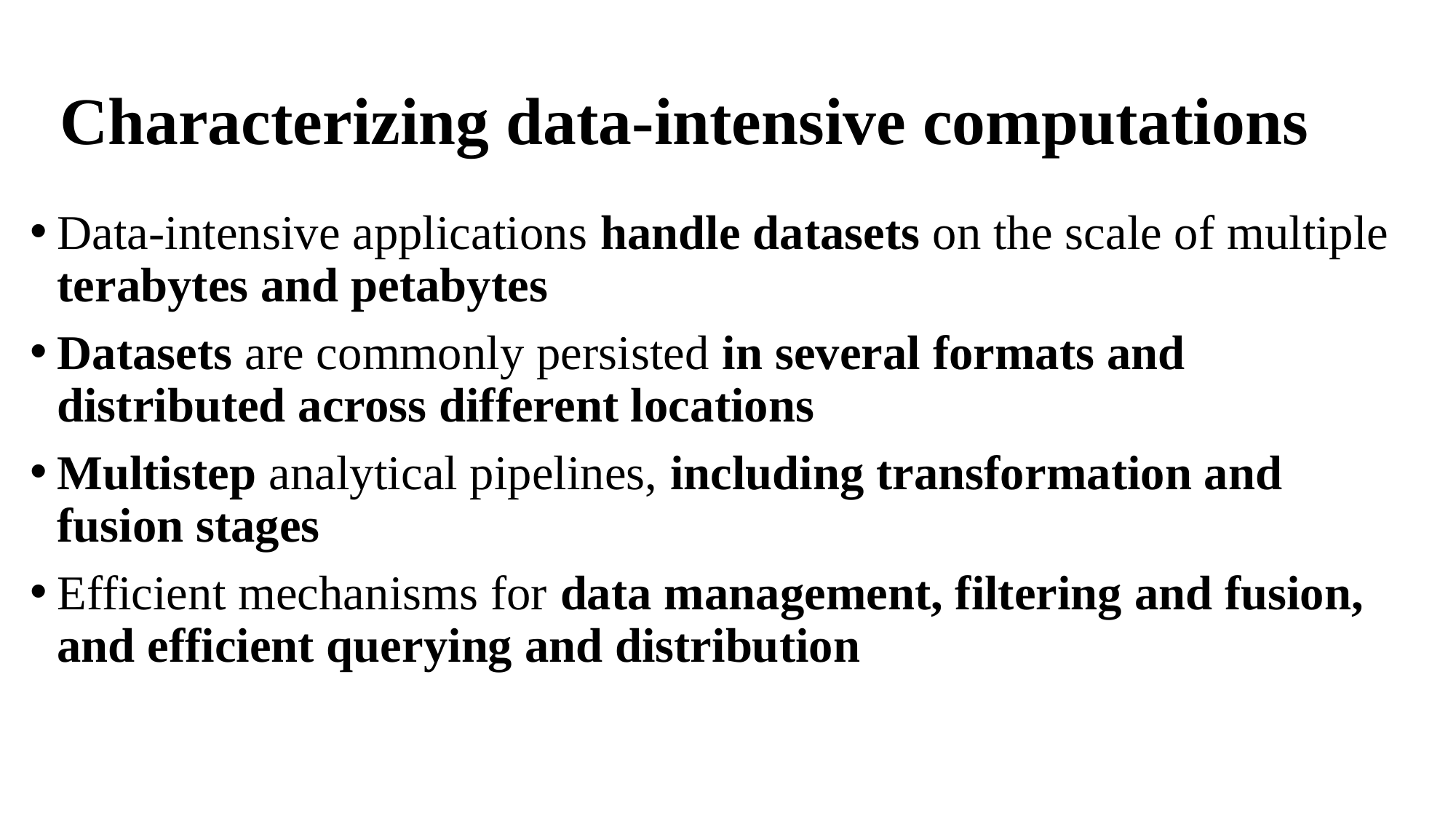

# Characterizing data-intensive computations
Data-intensive applications handle datasets on the scale of multiple terabytes and petabytes
Datasets are commonly persisted in several formats and distributed across different locations
Multistep analytical pipelines, including transformation and fusion stages
Efficient mechanisms for data management, filtering and fusion, and efficient querying and distribution